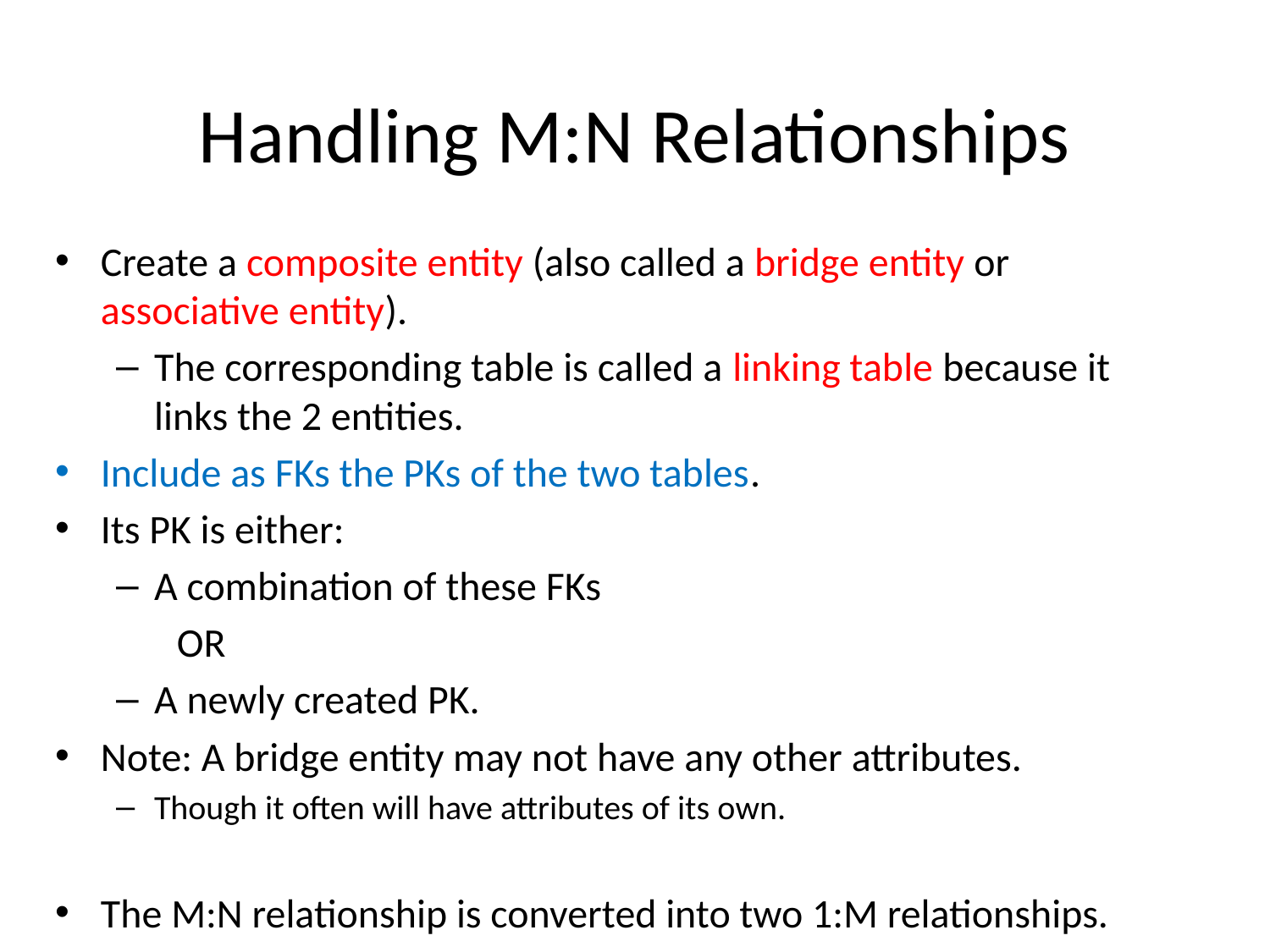

# Handling M:N Relationships
Create a composite entity (also called a bridge entity or associative entity).
The corresponding table is called a linking table because it links the 2 entities.
Include as FKs the PKs of the two tables.
Its PK is either:
A combination of these FKs
OR
A newly created PK.
Note: A bridge entity may not have any other attributes.
Though it often will have attributes of its own.

The M:N relationship is converted into two 1:M relationships.